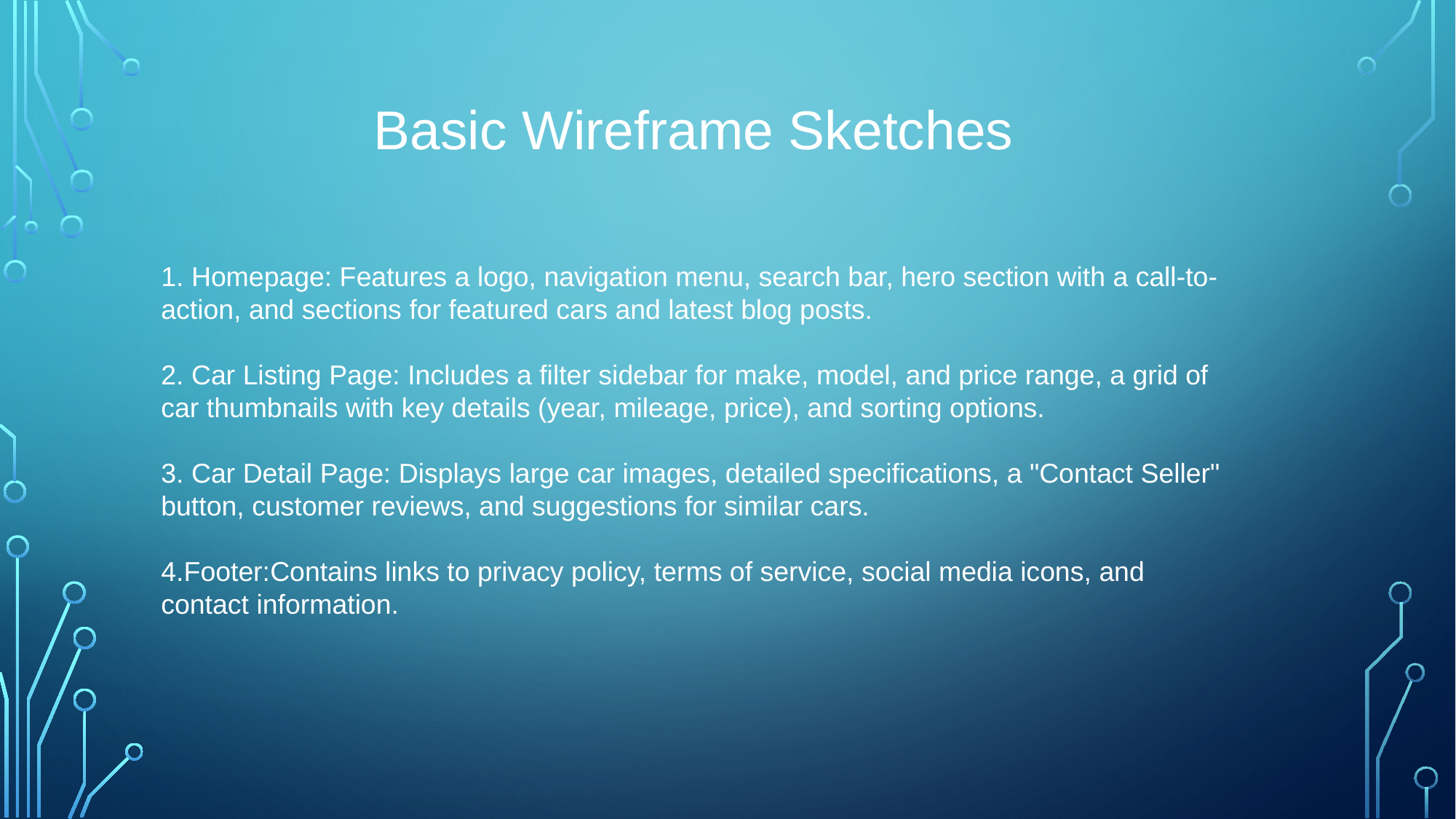

Basic Wireframe Sketches

1. Homepage: Features a logo, navigation menu, search bar, hero section with a call-to-action, and sections for featured cars and latest blog posts.

2. Car Listing Page: Includes a filter sidebar for make, model, and price range, a grid of car thumbnails with key details (year, mileage, price), and sorting options.

3. Car Detail Page: Displays large car images, detailed specifications, a "Contact Seller" button, customer reviews, and suggestions for similar cars.

4.Footer:Contains links to privacy policy, terms of service, social media icons, and contact information.